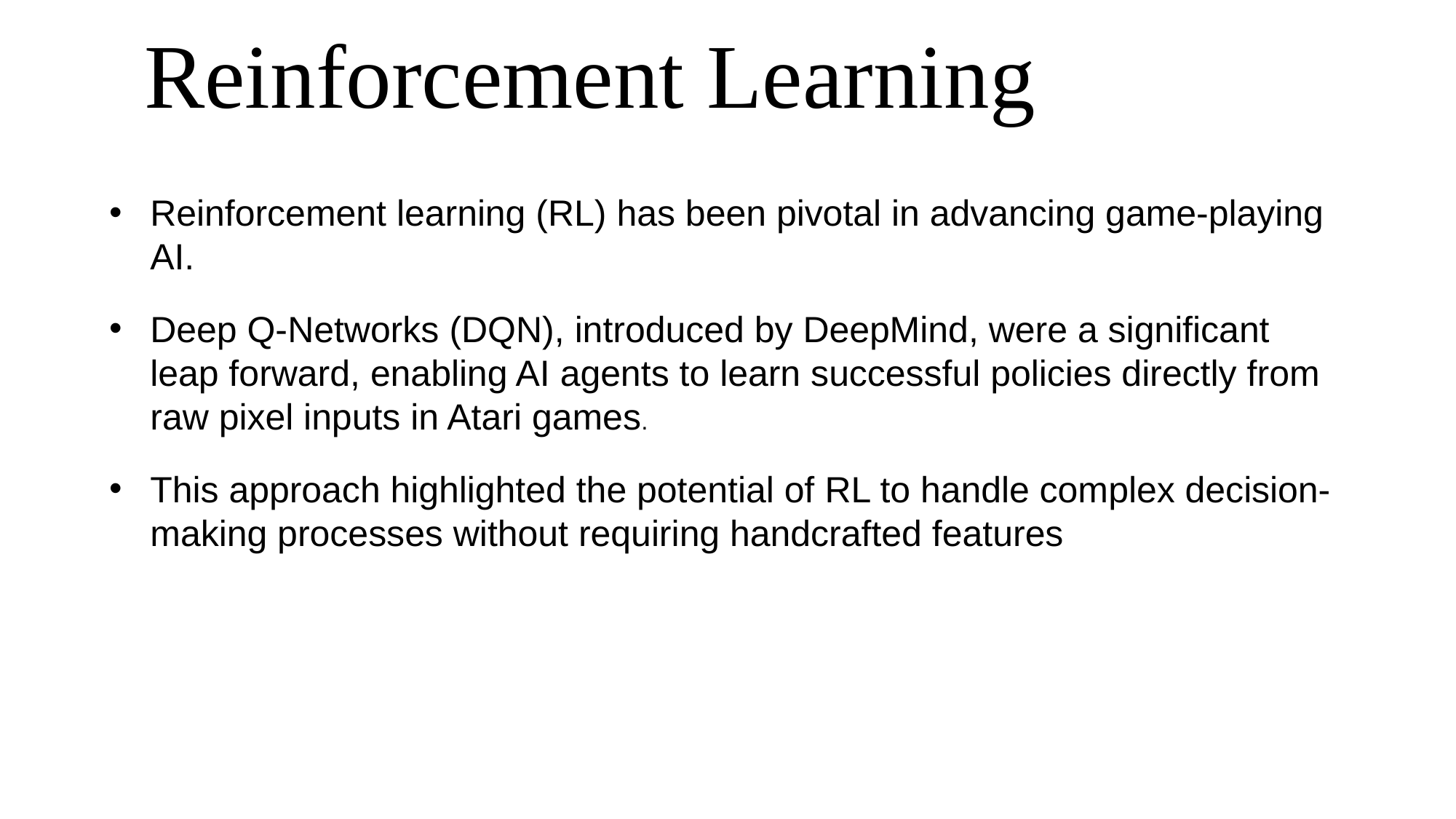

# Reinforcement Learning
Reinforcement learning (RL) has been pivotal in advancing game-playing AI.

Deep Q-Networks (DQN), introduced by DeepMind, were a significant leap forward, enabling AI agents to learn successful policies directly from raw pixel inputs in Atari games.

This approach highlighted the potential of RL to handle complex decision-making processes without requiring handcrafted features